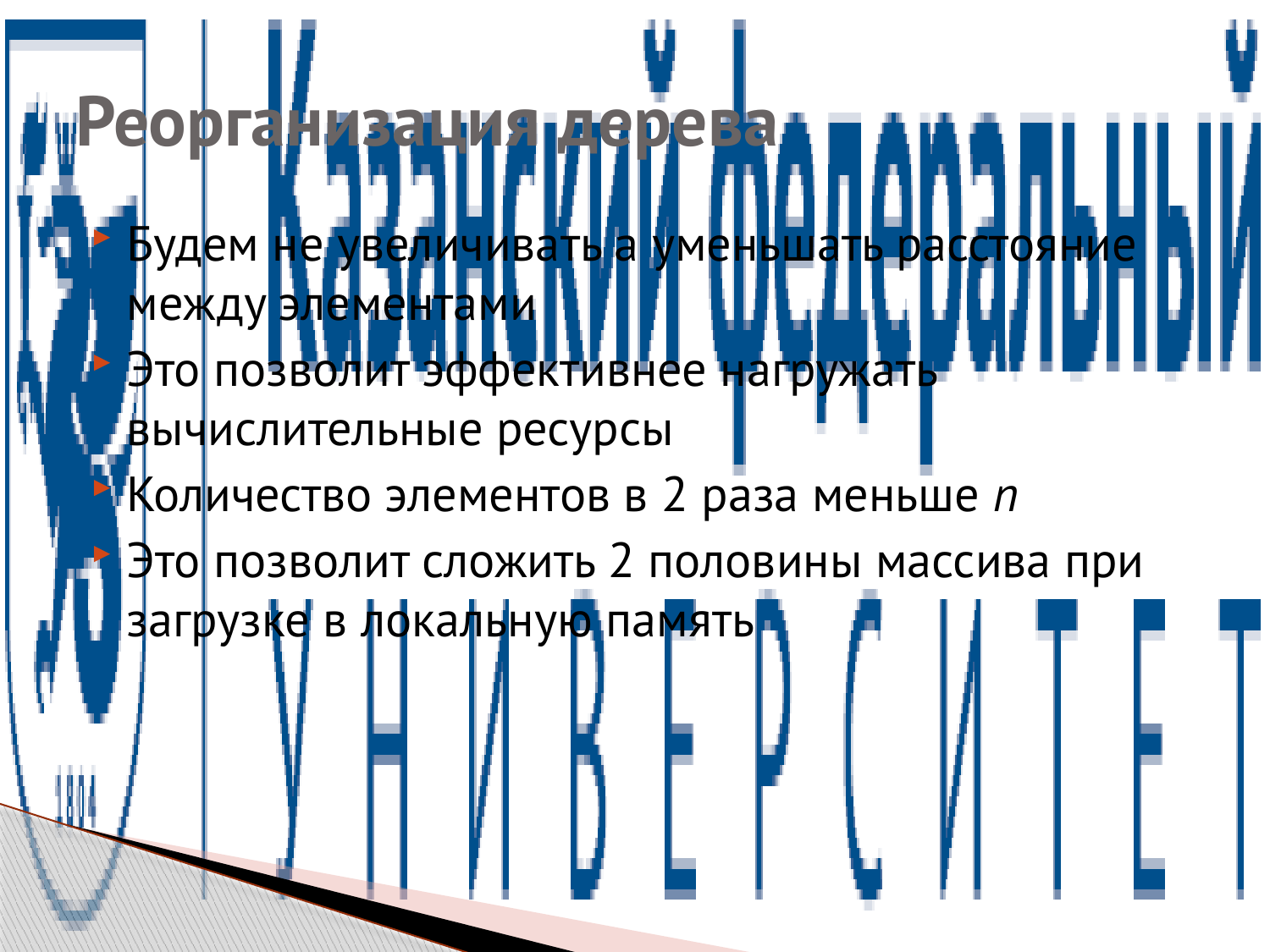

# Реорганизация дерева
Будем не увеличивать а уменьшать расстояние между элементами
Это позволит эффективнее нагружать вычислительные ресурсы
Количество элементов в 2 раза меньше n
Это позволит сложить 2 половины массива при загрузке в локальную память